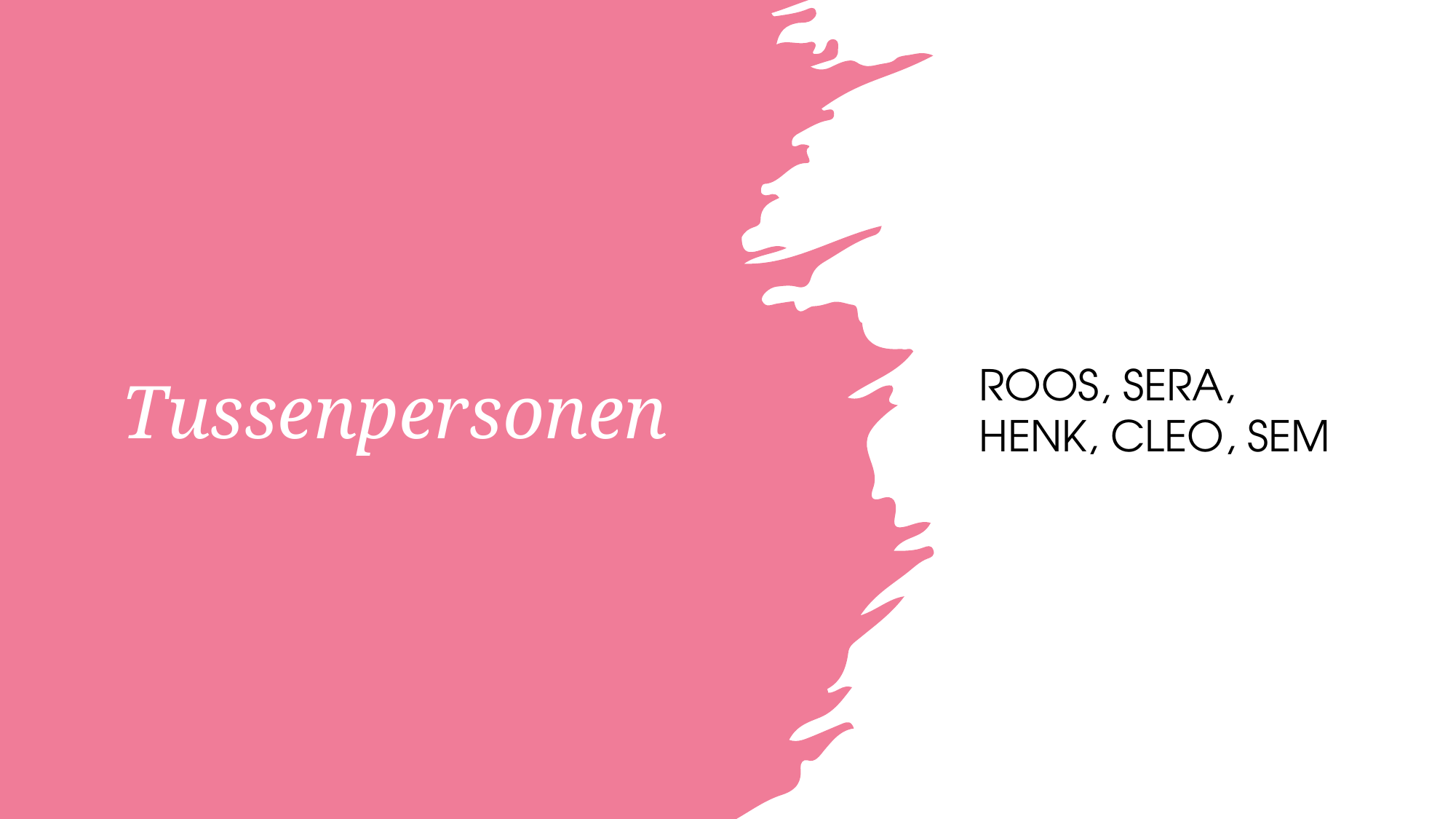

# Tussenpersonen
Roos, Sera, Henk, Cleo, Sem